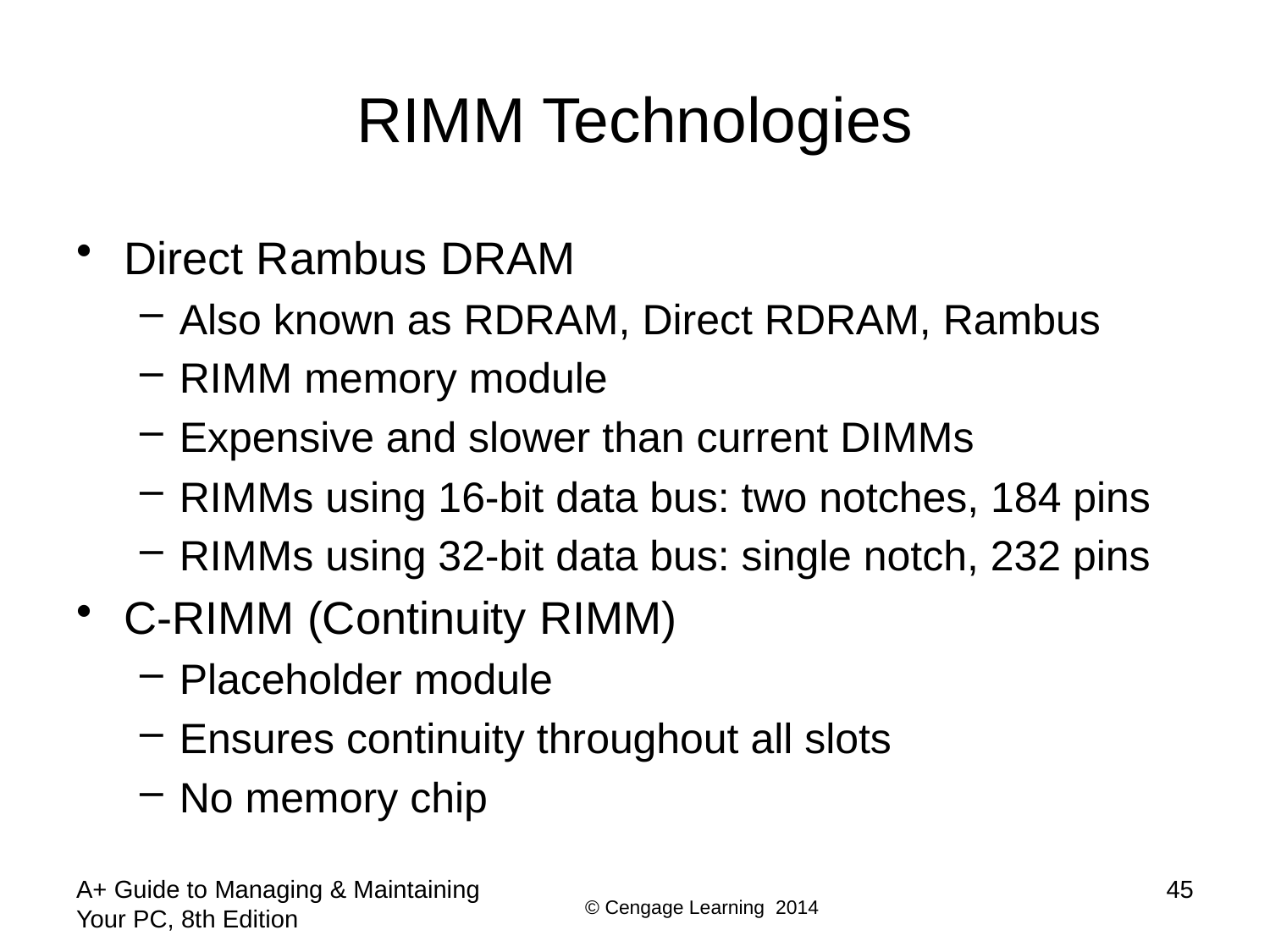

# RIMM Technologies
Direct Rambus DRAM
Also known as RDRAM, Direct RDRAM, Rambus
RIMM memory module
Expensive and slower than current DIMMs
RIMMs using 16-bit data bus: two notches, 184 pins
RIMMs using 32-bit data bus: single notch, 232 pins
C-RIMM (Continuity RIMM)
Placeholder module
Ensures continuity throughout all slots
No memory chip
A+ Guide to Managing & Maintaining Your PC, 8th Edition
45